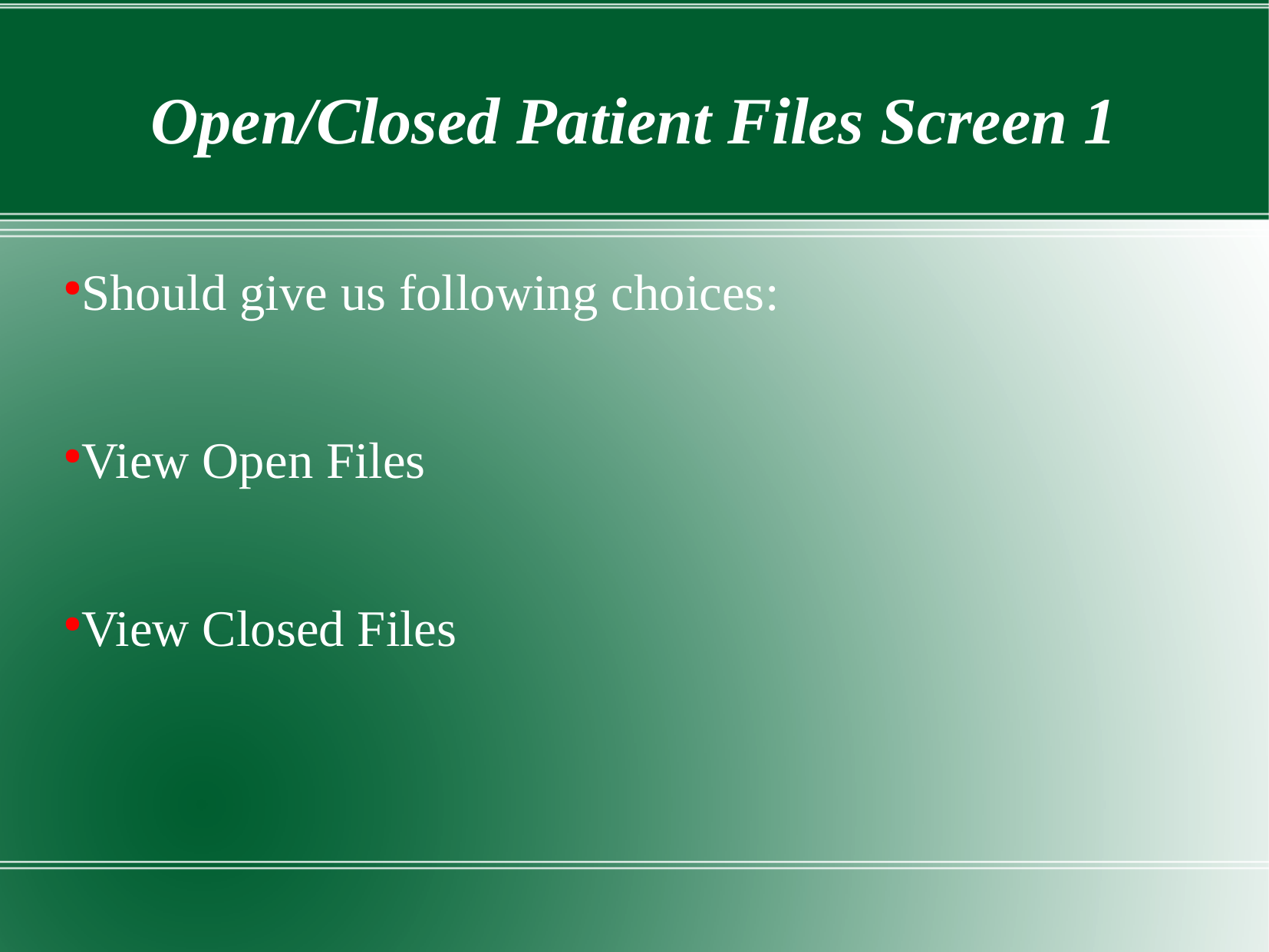

Open/Closed Patient Files Screen 1
Should give us following choices:

View Open Files

View Closed Files